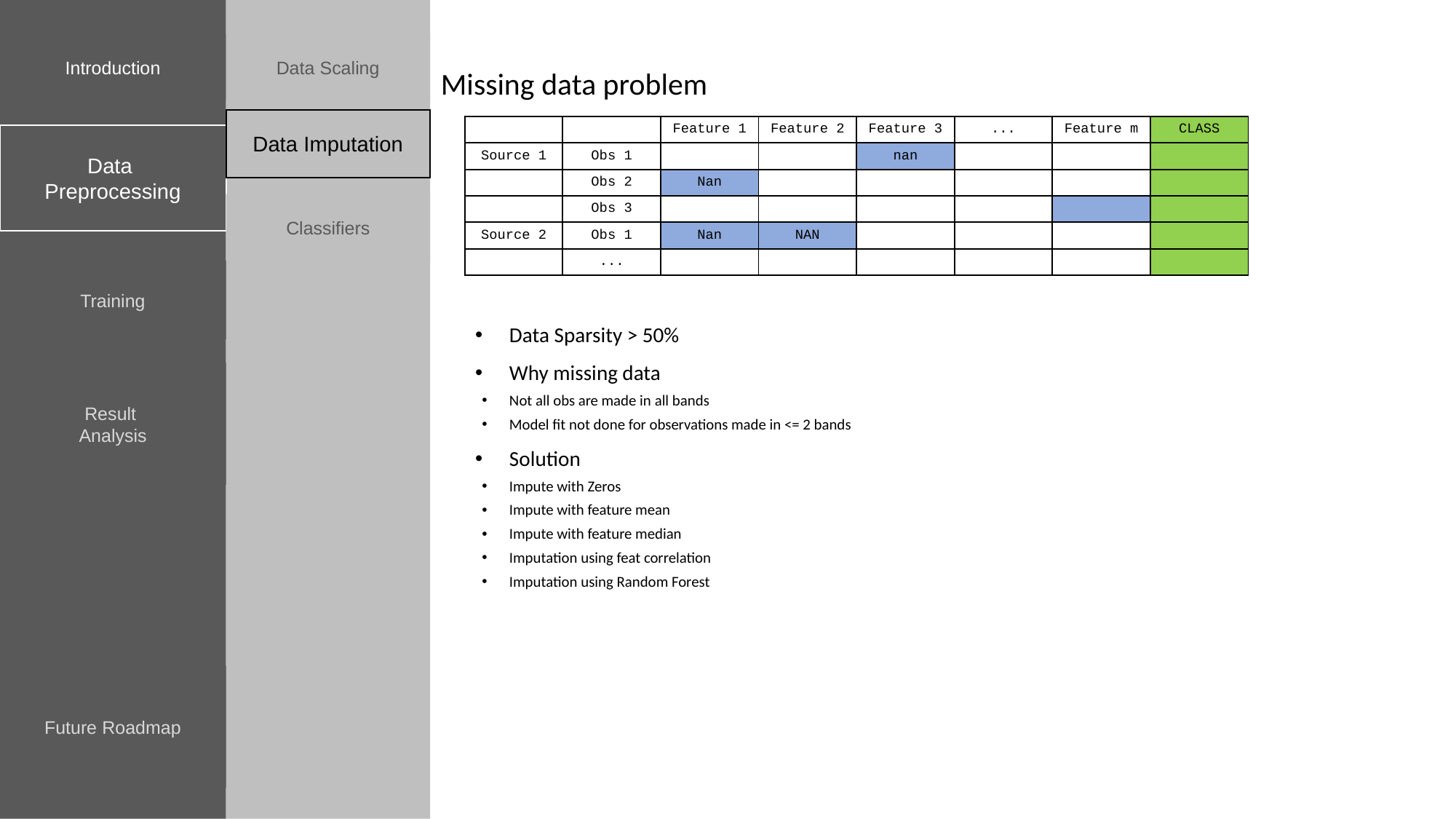

Introduction
Data Scaling
# Missing data problem
Data Imputation
|  |  | Feature 1 | Feature 2 | Feature 3 | ... | Feature m | CLASS |
| --- | --- | --- | --- | --- | --- | --- | --- |
| Source 1 | Obs 1 |  |  | nan |  |  |  |
|  | Obs 2 | Nan |  |  |  |  |  |
|  | Obs 3 |  |  |  |  |  |  |
| Source 2 | Obs 1 | Nan | NAN |  |  |  |  |
|  | ... |  |  |  |  |  |  |
Data
Preprocessing
Classifiers
Training
Data Sparsity > 50%
Why missing data
Not all obs are made in all bands
Model fit not done for observations made in <= 2 bands
Solution
Impute with Zeros
Impute with feature mean
Impute with feature median
Imputation using feat correlation
Imputation using Random Forest
Result
Analysis
Future Roadmap